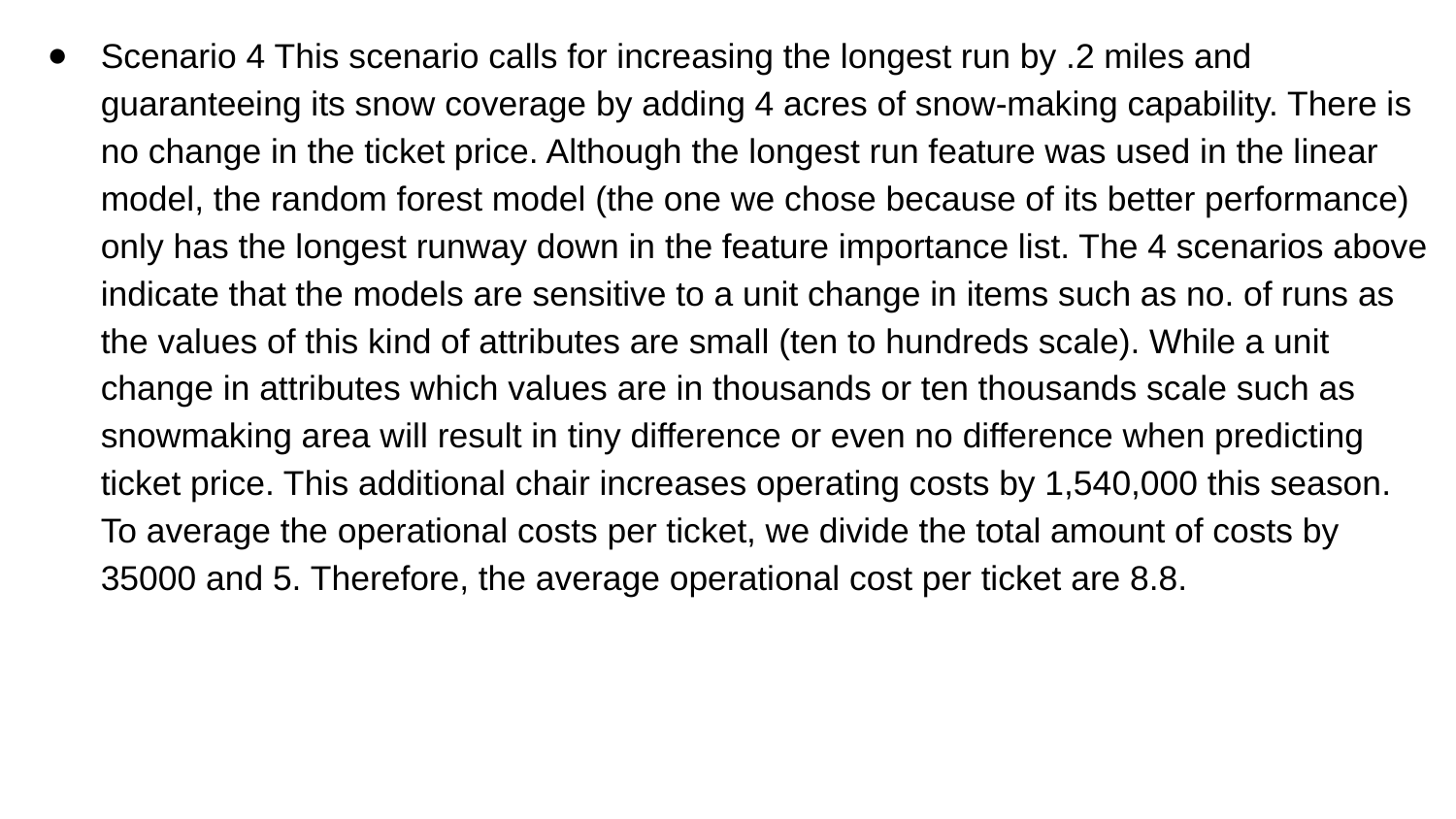

# Scenario 4 This scenario calls for increasing the longest run by .2 miles and guaranteeing its snow coverage by adding 4 acres of snow-making capability. There is no change in the ticket price. Although the longest run feature was used in the linear model, the random forest model (the one we chose because of its better performance) only has the longest runway down in the feature importance list. The 4 scenarios above indicate that the models are sensitive to a unit change in items such as no. of runs as the values of this kind of attributes are small (ten to hundreds scale). While a unit change in attributes which values are in thousands or ten thousands scale such as snowmaking area will result in tiny difference or even no difference when predicting ticket price. This additional chair increases operating costs by 1,540,000 this season. To average the operational costs per ticket, we divide the total amount of costs by 35000 and 5. Therefore, the average operational cost per ticket are 8.8.